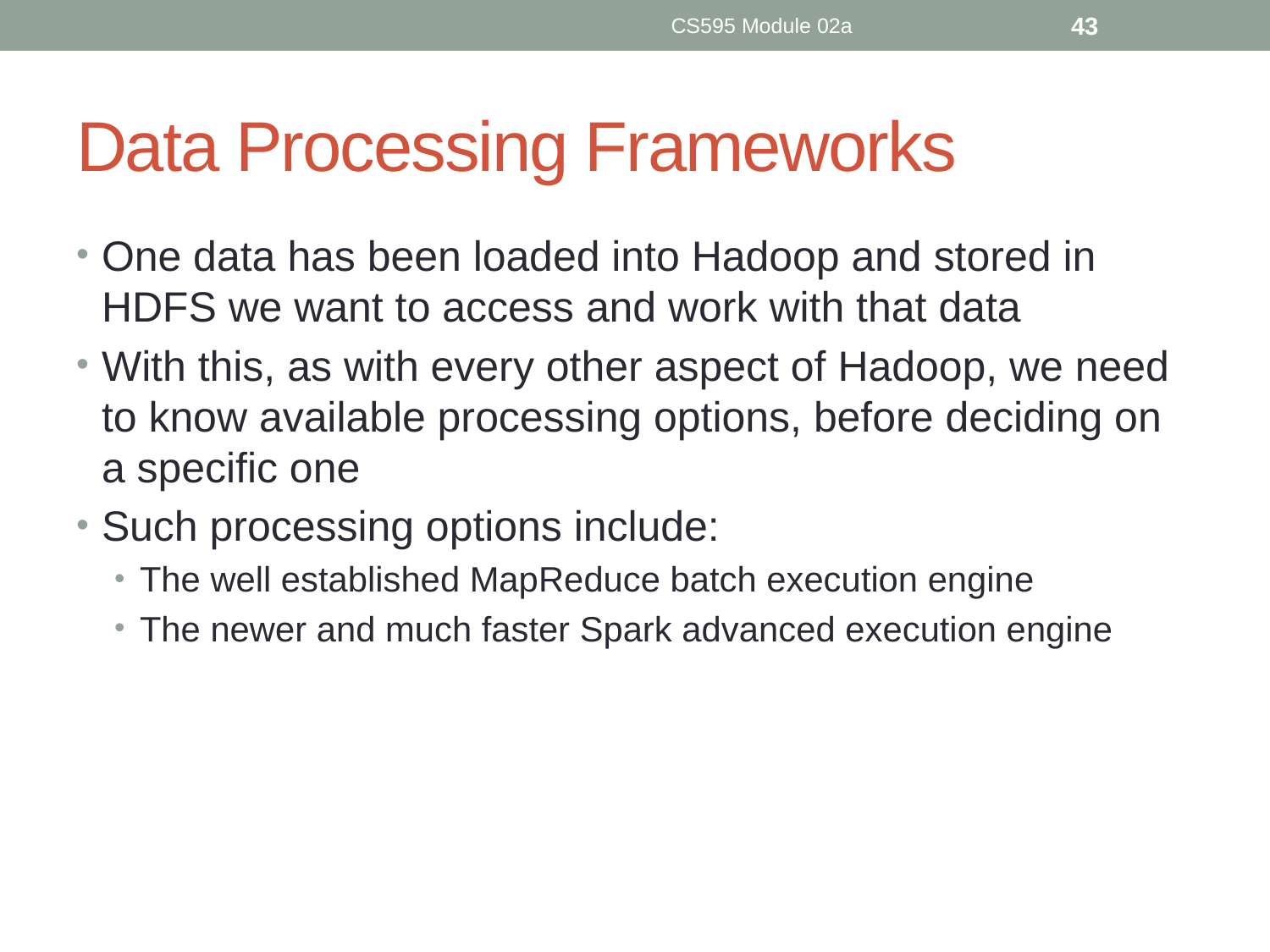

CS595 Module 02a
43
# Data Processing Frameworks
One data has been loaded into Hadoop and stored in HDFS we want to access and work with that data
With this, as with every other aspect of Hadoop, we need to know available processing options, before deciding on a specific one
Such processing options include:
The well established MapReduce batch execution engine
The newer and much faster Spark advanced execution engine